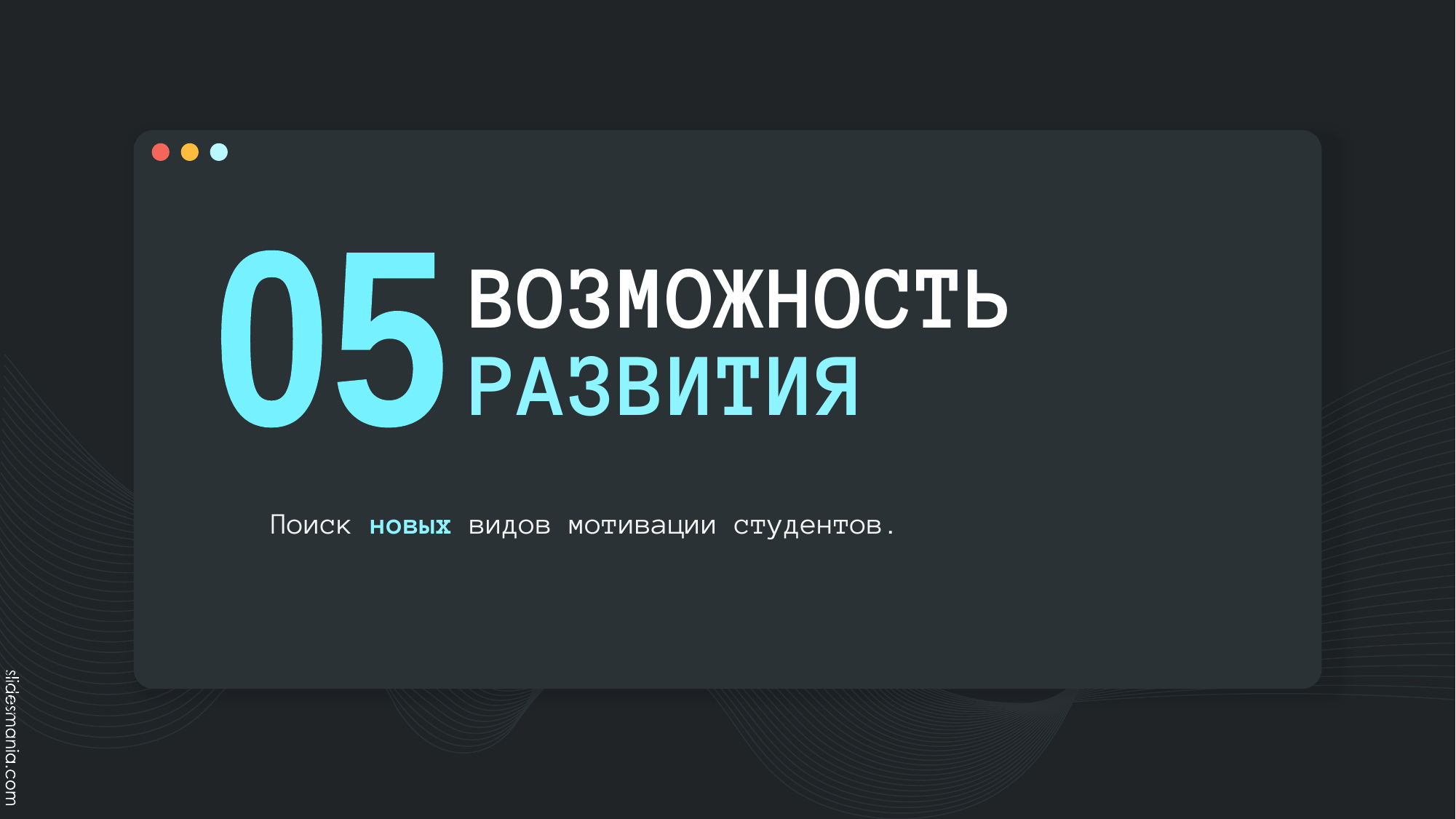

# ВОЗМОЖНОСТЬ РАЗВИТИЯ
05
Поиск новых видов мотивации студентов.